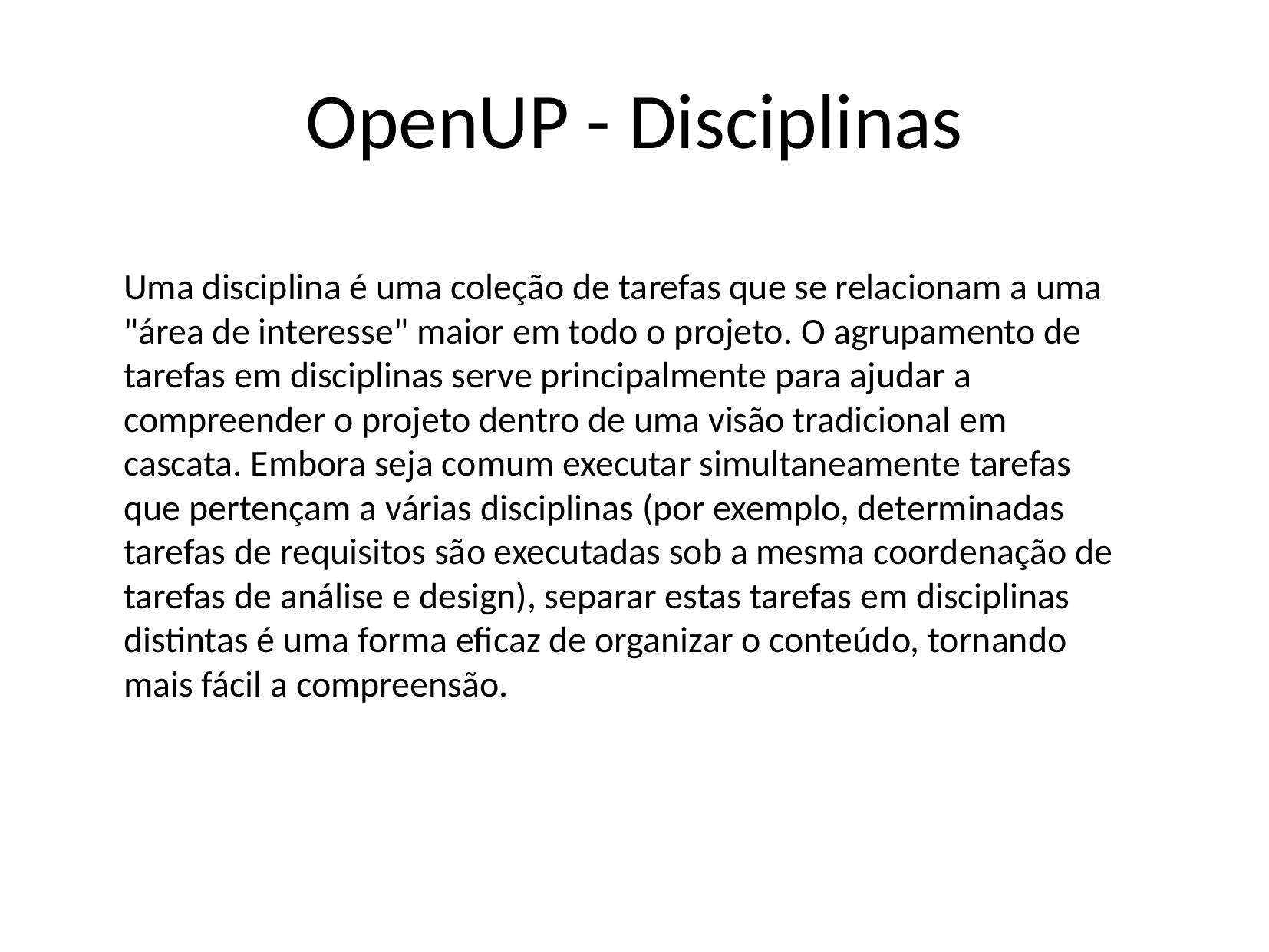

# OpenUP - Disciplinas

	Uma disciplina é uma coleção de tarefas que se relacionam a uma "área de interesse" maior em todo o projeto. O agrupamento de tarefas em disciplinas serve principalmente para ajudar a compreender o projeto dentro de uma visão tradicional em cascata. Embora seja comum executar simultaneamente tarefas que pertençam a várias disciplinas (por exemplo, determinadas tarefas de requisitos são executadas sob a mesma coordenação de tarefas de análise e design), separar estas tarefas em disciplinas distintas é uma forma eficaz de organizar o conteúdo, tornando mais fácil a compreensão.